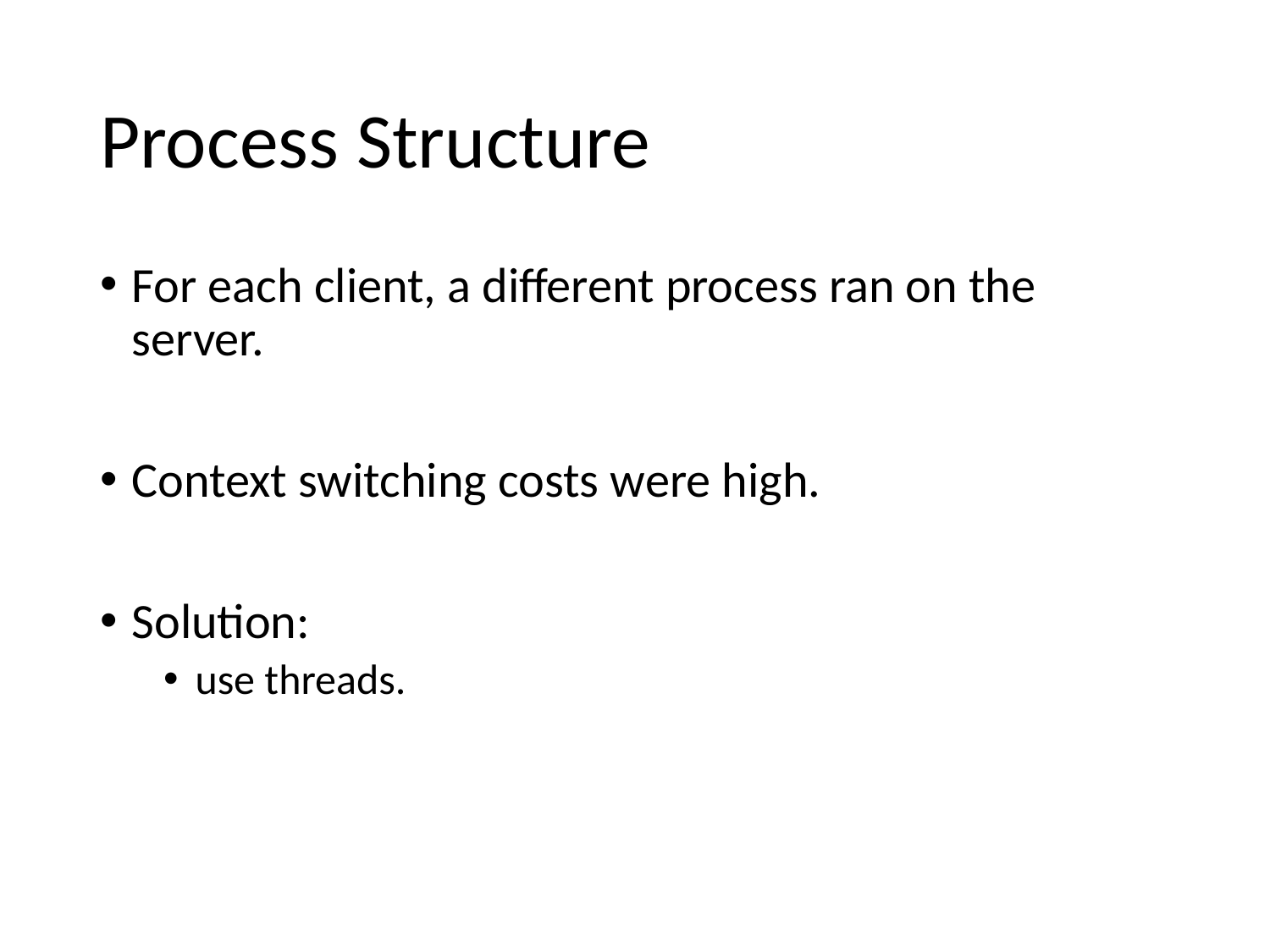

# Process Structure
For each client, a different process ran on the server.

Context switching costs were high.

Solution:
use threads.